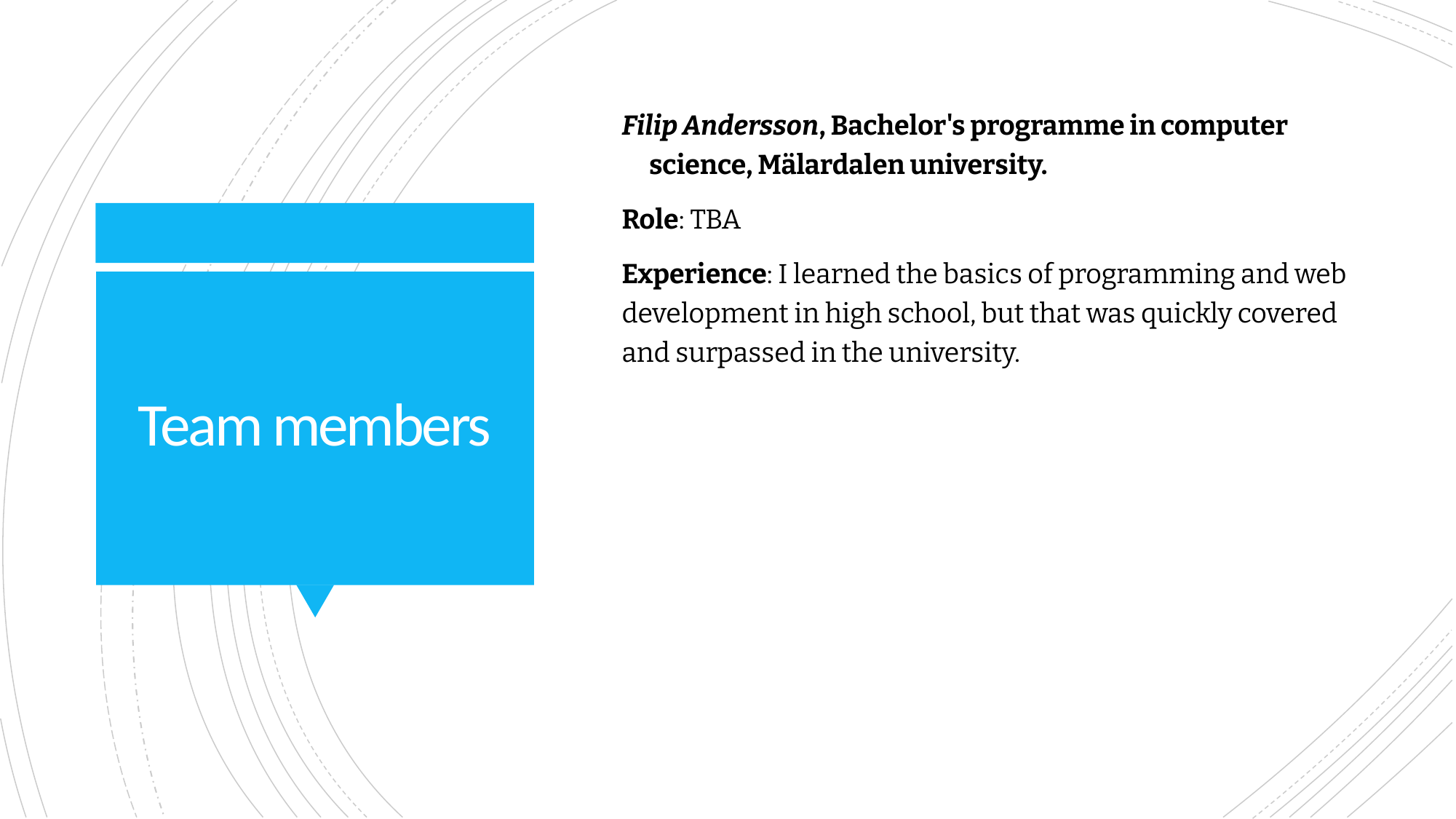

Filip Andersson, Bachelor's programme in computer science, Mälardalen university.
Role: TBA
Experience: I learned the basics of programming and web development in high school, but that was quickly covered and surpassed in the university.
# Team members